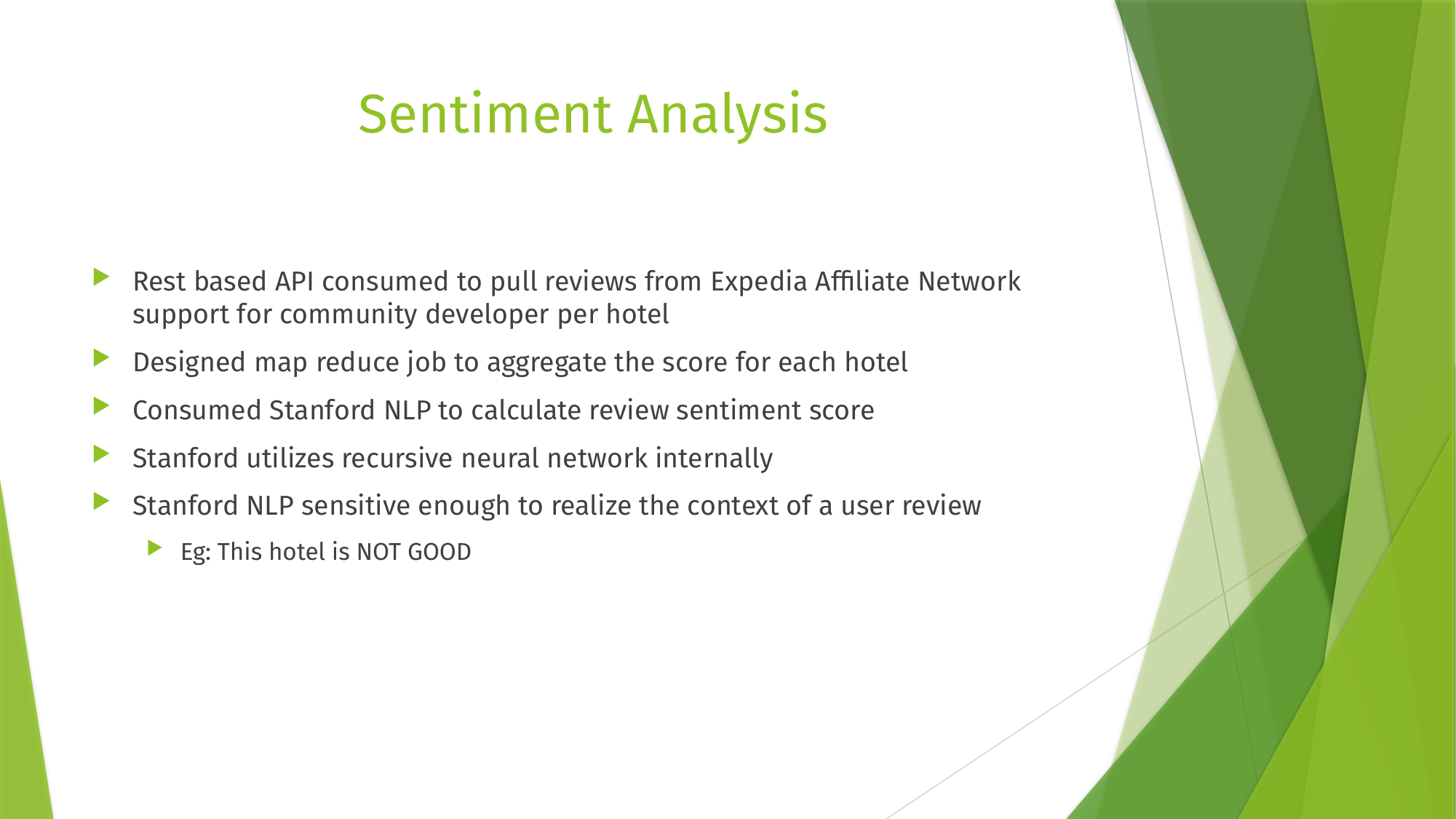

# Sentiment Analysis
Rest based API consumed to pull reviews from Expedia Affiliate Network support for community developer per hotel
Designed map reduce job to aggregate the score for each hotel
Consumed Stanford NLP to calculate review sentiment score
Stanford utilizes recursive neural network internally
Stanford NLP sensitive enough to realize the context of a user review
Eg: This hotel is NOT GOOD